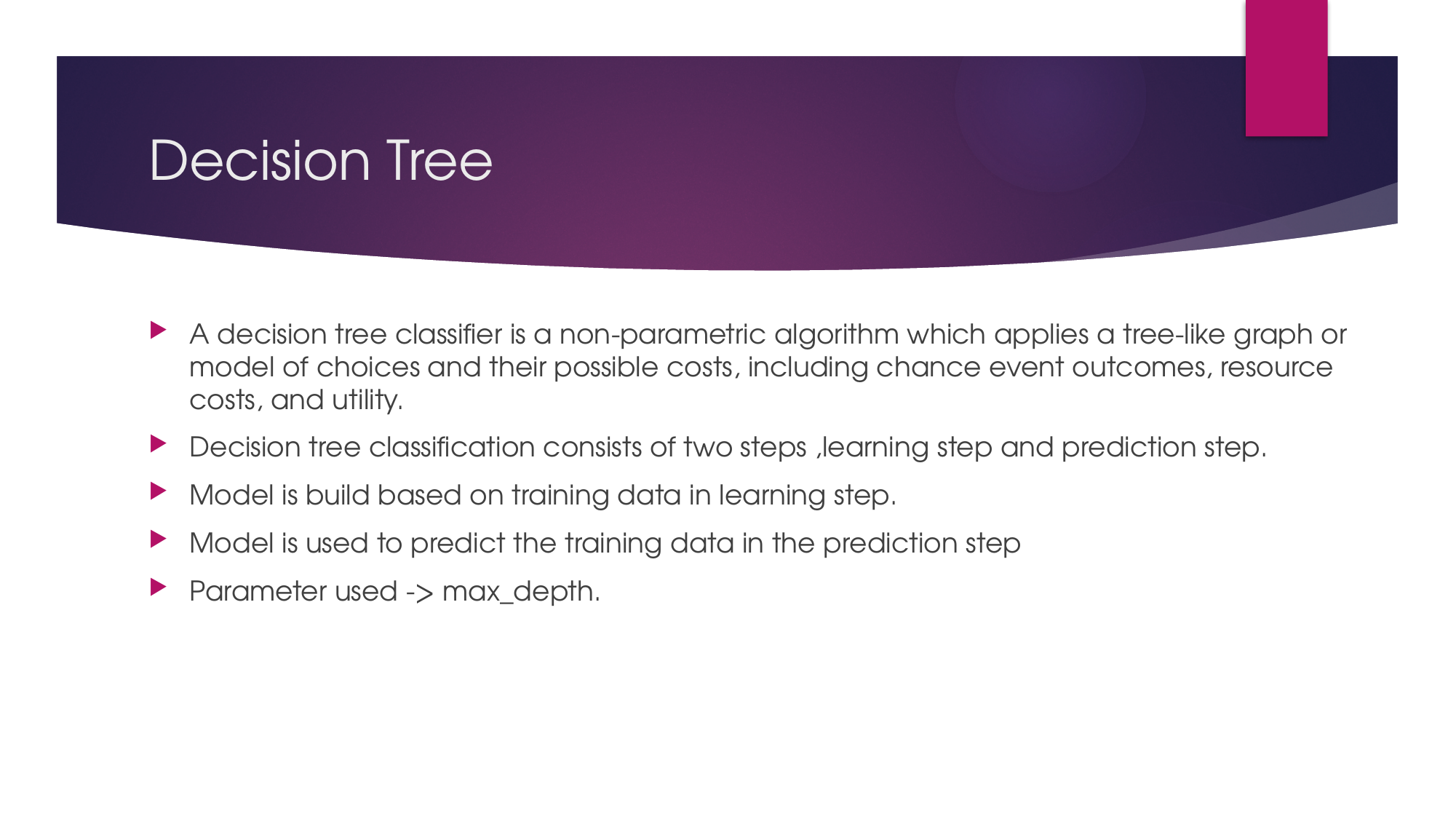

# Decision Tree
A decision tree classifier is a non-parametric algorithm which applies a tree-like graph or model of choices and their possible costs, including chance event outcomes, resource costs, and utility.
Decision tree classification consists of two steps ,learning step and prediction step.
Model is build based on training data in learning step.
Model is used to predict the training data in the prediction step
Parameter used -> max_depth.